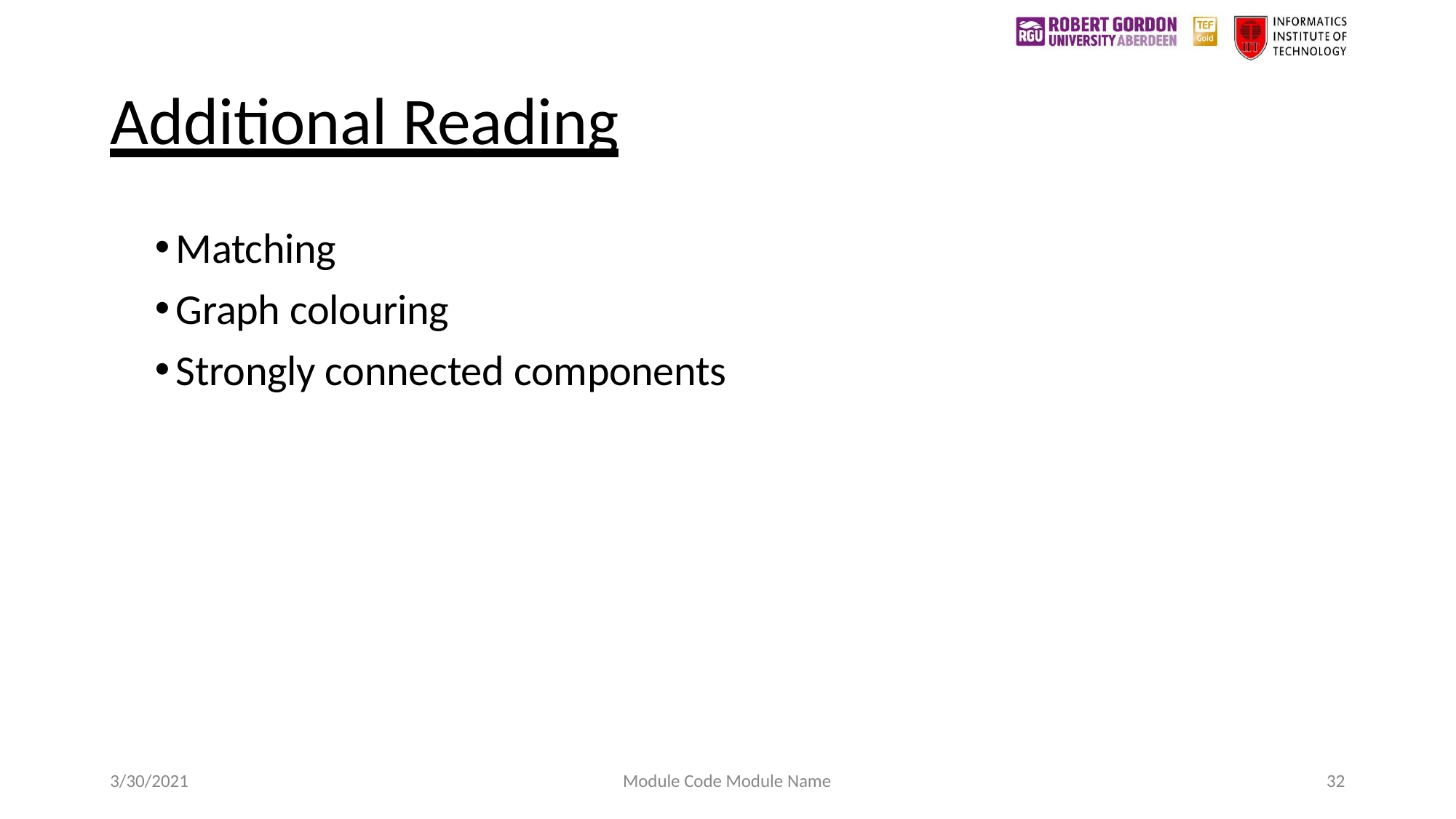

# Additional Reading
Matching
Graph colouring
Strongly connected components
3/30/2021
Module Code Module Name
32